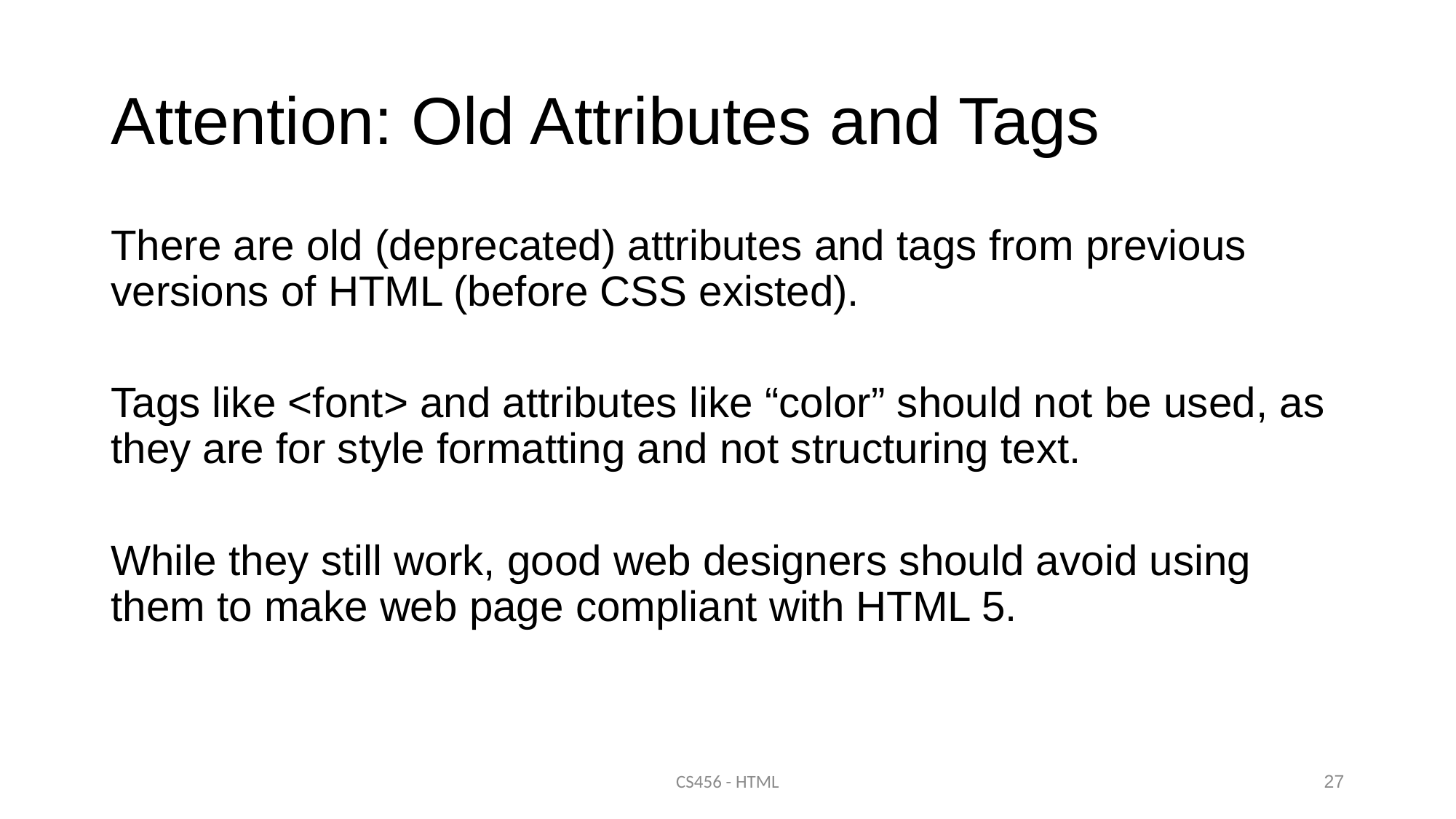

# Attention: Old Attributes and Tags
There are old (deprecated) attributes and tags from previous versions of HTML (before CSS existed).

Tags like <font> and attributes like “color” should not be used, as they are for style formatting and not structuring text.

While they still work, good web designers should avoid using them to make web page compliant with HTML 5.
CS456 - HTML
27